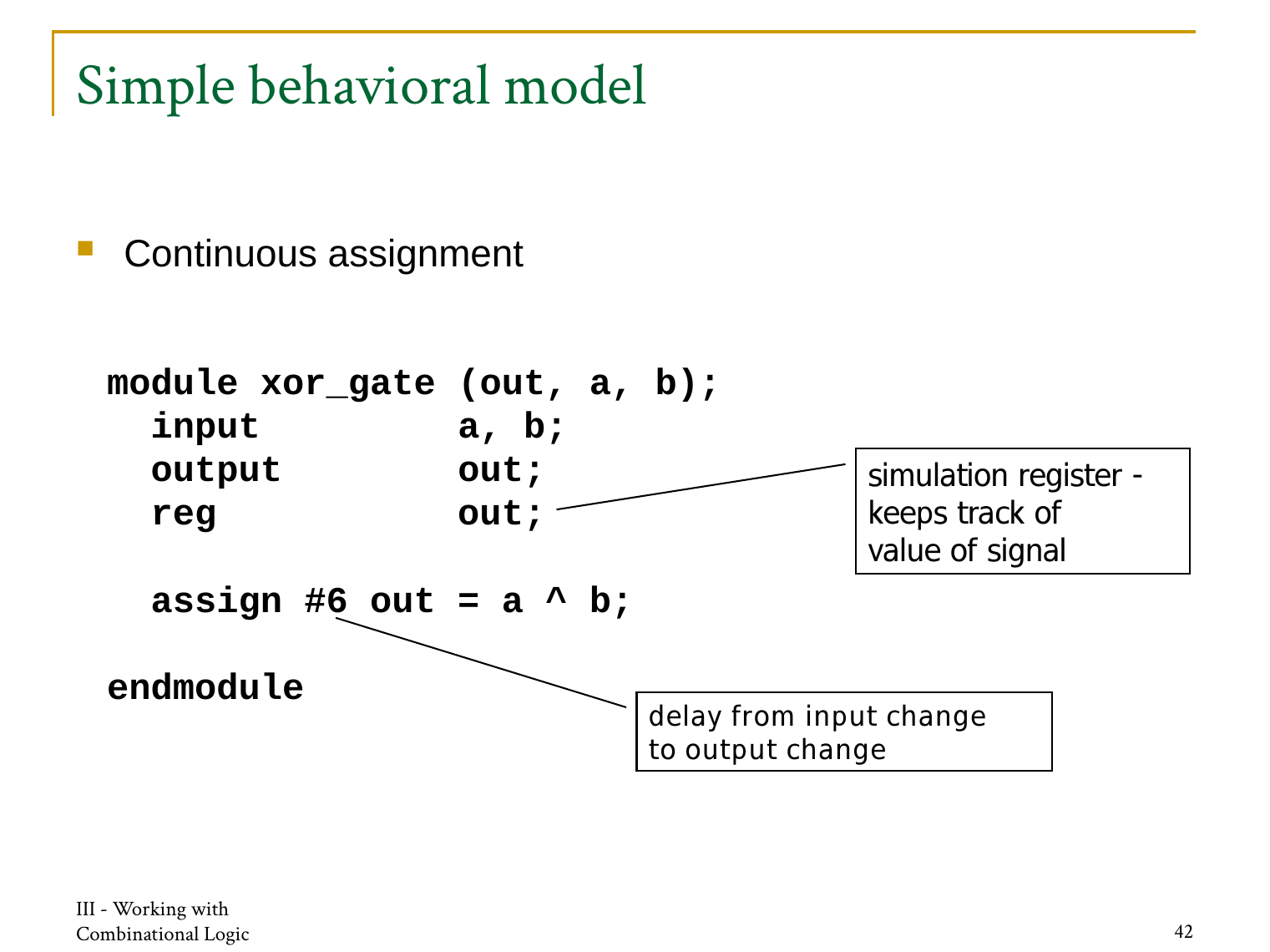

# Simple behavioral model
Continuous assignment
module xor_gate (out, a, b);
  input         a, b;
  output        out;
  reg           out;
  assign #6 out = a ^ b;

endmodule
simulation register - keeps track of
value of signal
delay from input change
to output change
III - Working with Combinational Logic
42